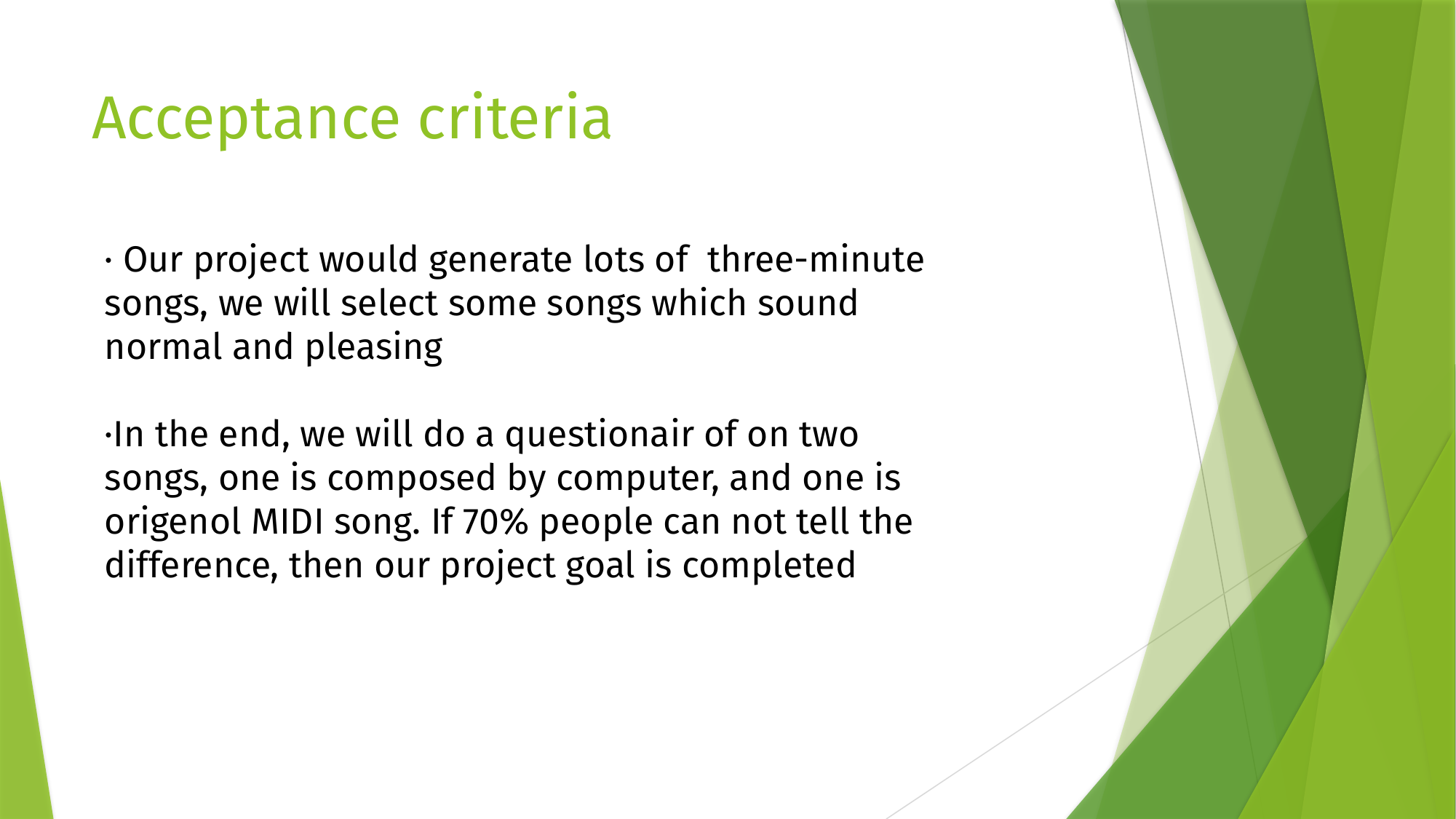

# Acceptance criteria
· Our project would generate lots of  three-minute songs, we will select some songs which sound normal and pleasing

·In the end, we will do a questionair of on two songs, one is composed by computer, and one is origenol MIDI song. If 70% people can not tell the difference, then our project goal is completed